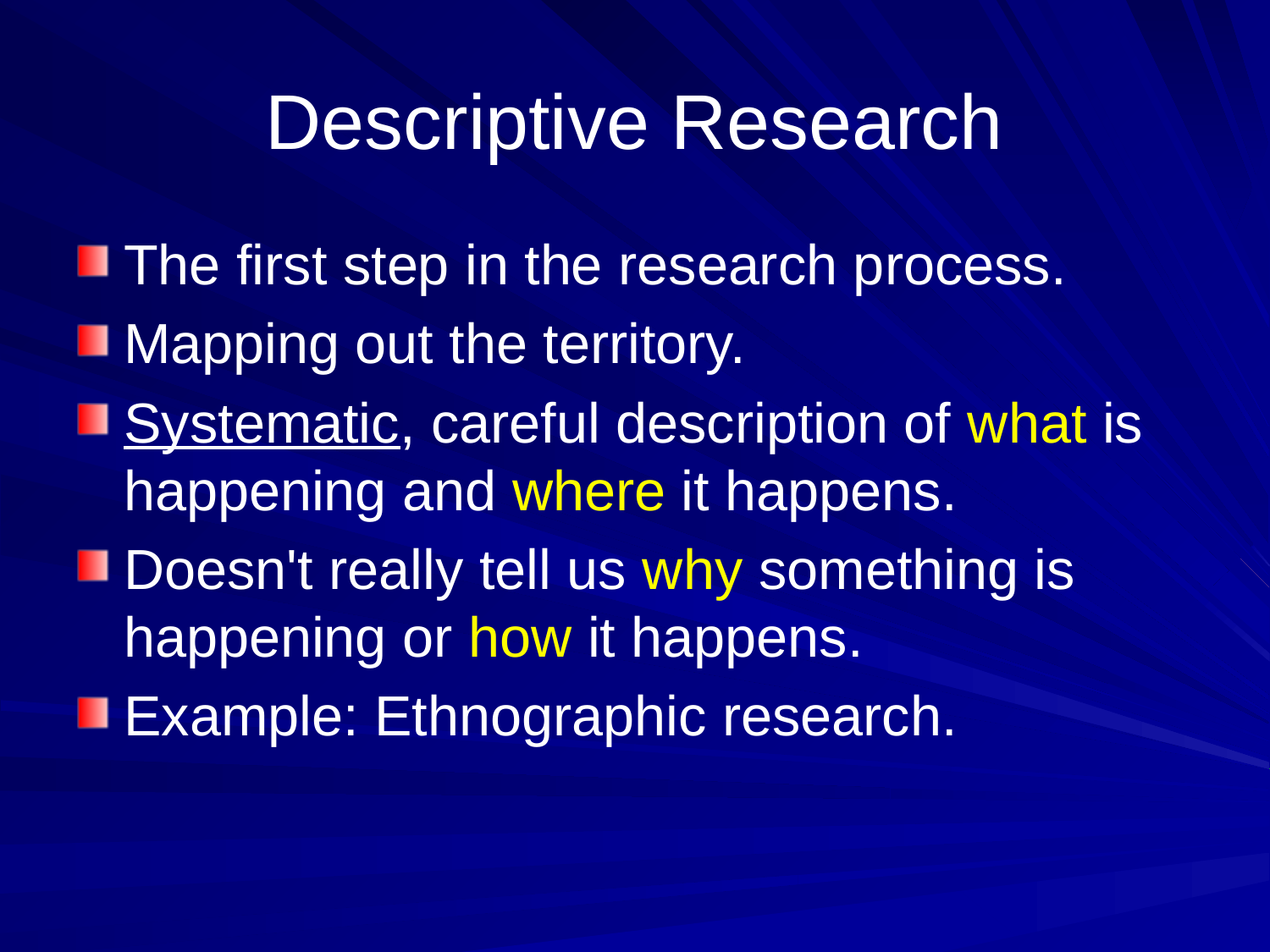

# Descriptive Research
The first step in the research process.
Mapping out the territory.
Systematic, careful description of what is happening and where it happens.
Doesn't really tell us why something is happening or how it happens.
Example: Ethnographic research.